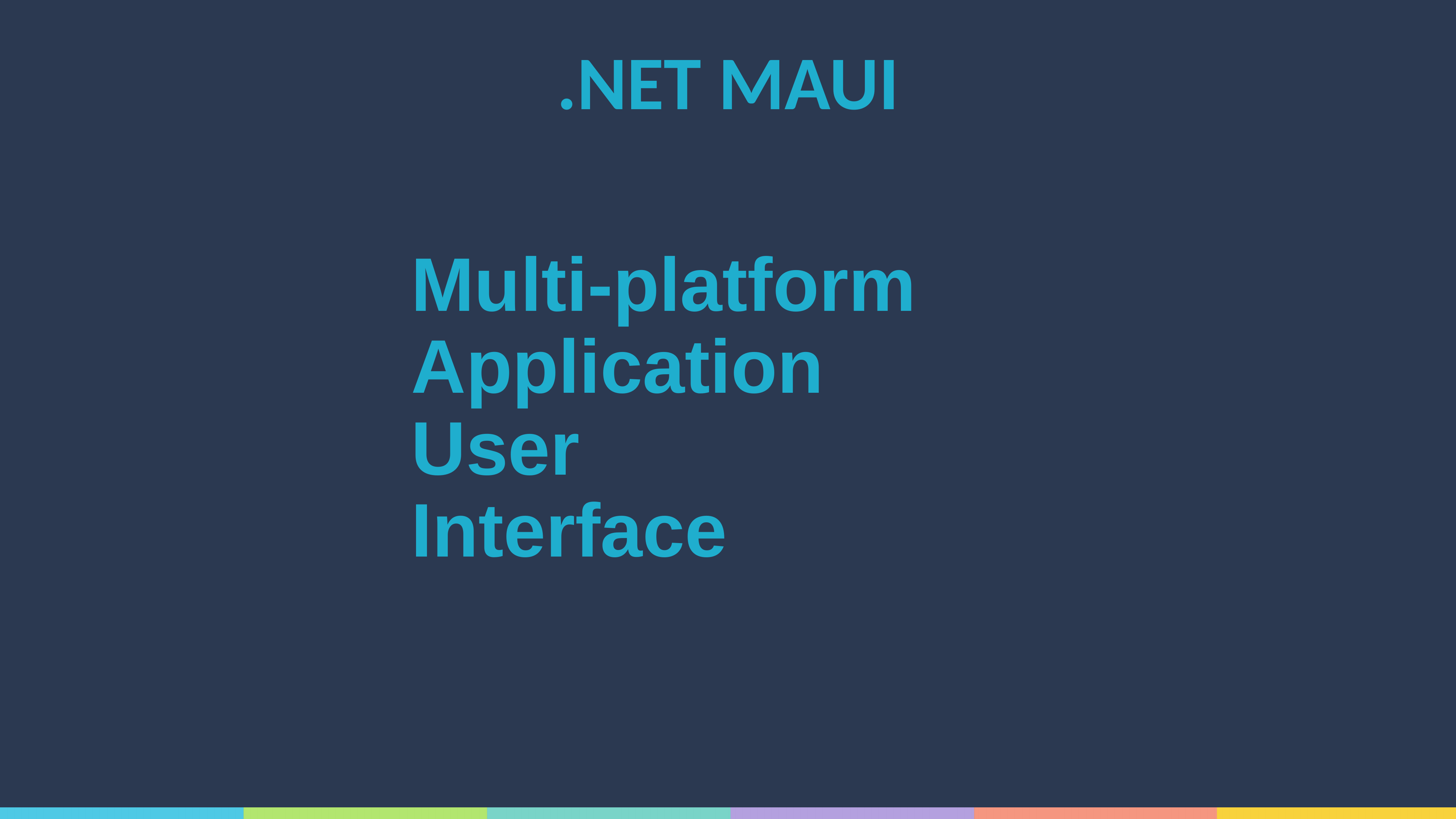

.NET MAUI
# Multi-platform
Application
User
Interface